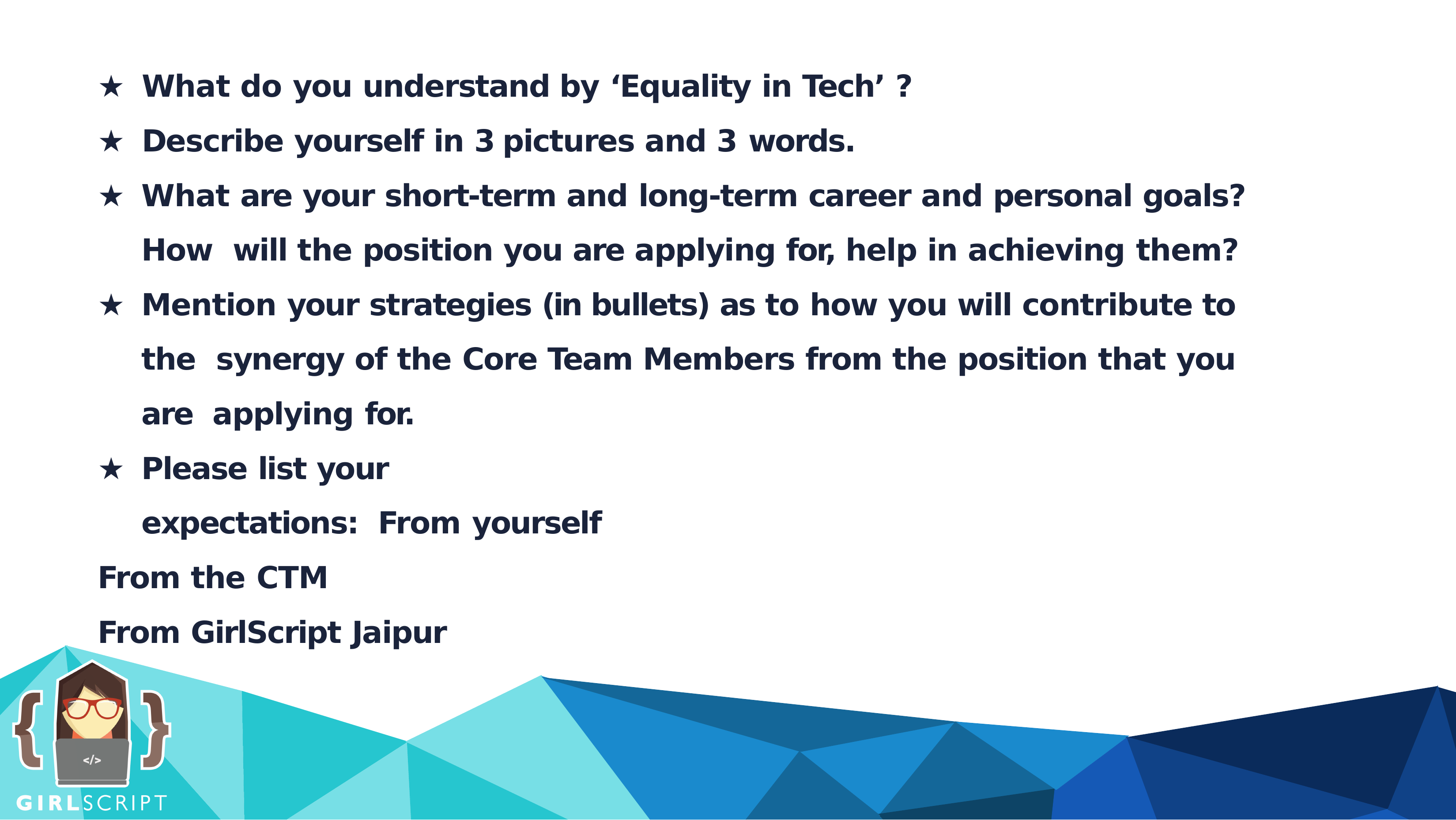

★ What do you understand by ‘Equality in Tech’ ?
★ Describe yourself in 3 pictures and 3 words.
★ What are your short-term and long-term career and personal goals? How  will the position you are applying for, help in achieving them?
★ Mention your strategies (in bullets) as to how you will contribute to the  synergy of the Core Team Members from the position that you are  applying for.
★ Please list your expectations:  From yourself
From the CTM
From GirlScript Jaipur